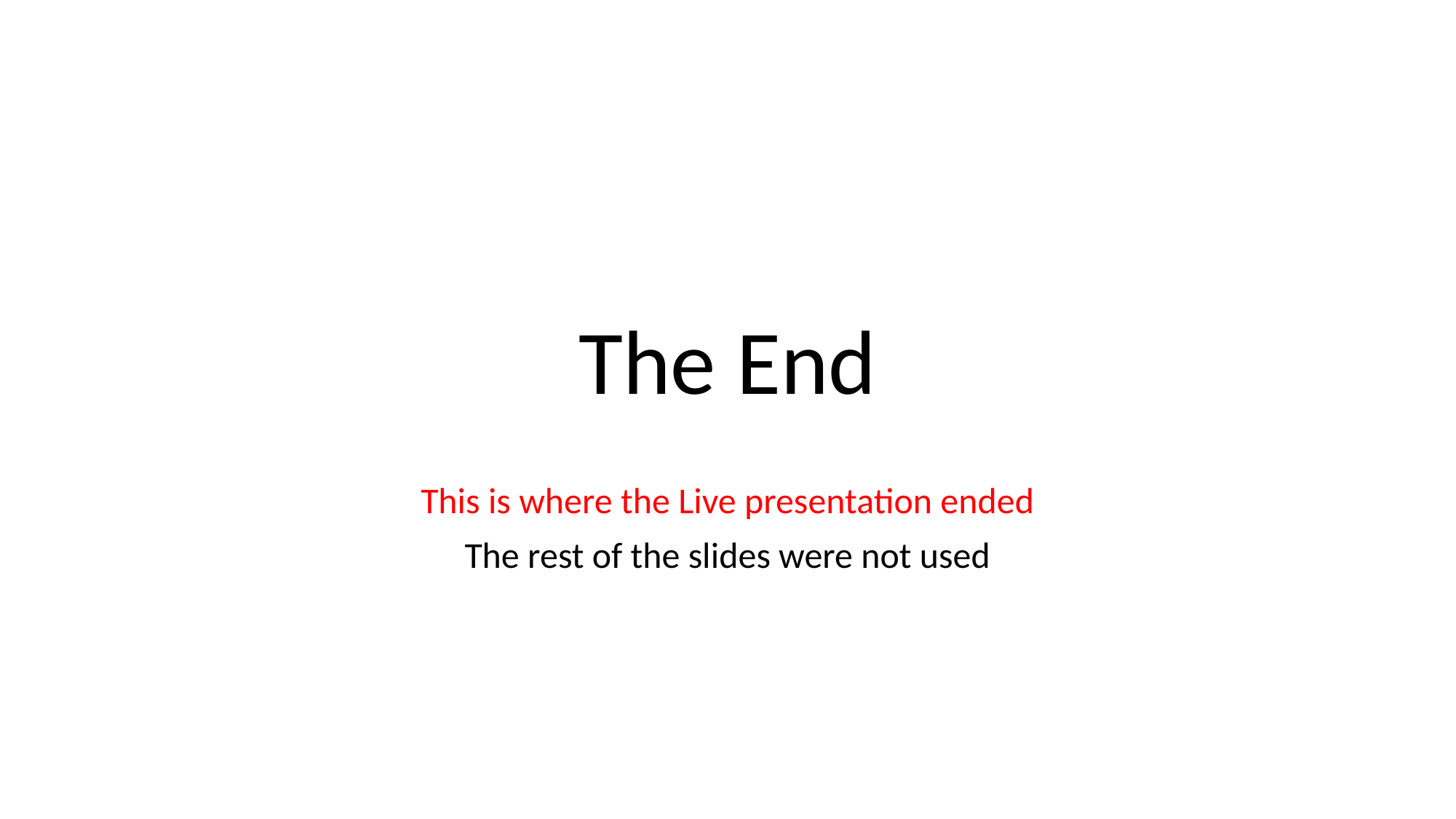

# The End
This is where the Live presentation ended
The rest of the slides were not used